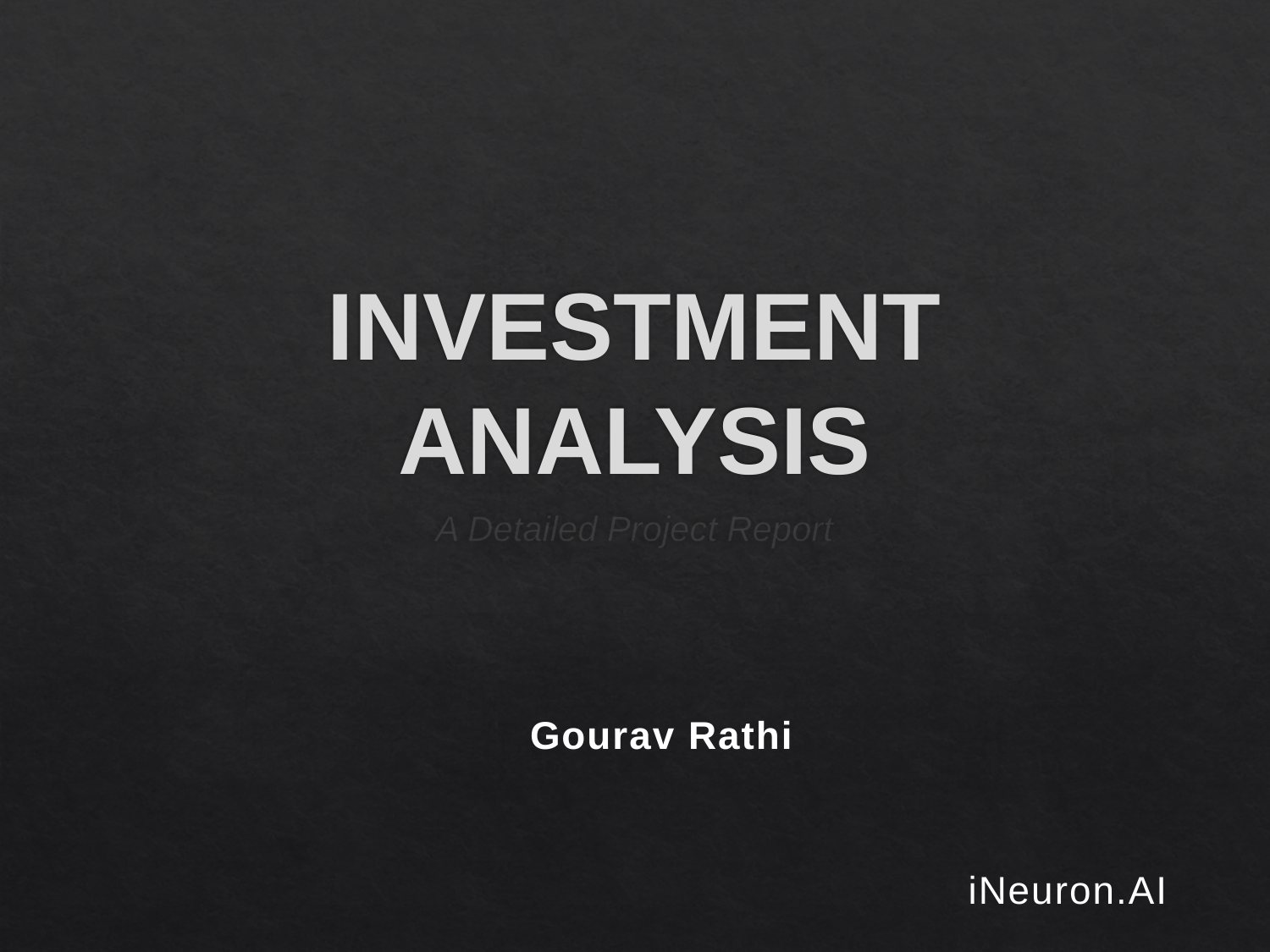

# INVESTMENT ANALYSIS
A Detailed Project Report
Gourav Rathi
iNeuron.AI